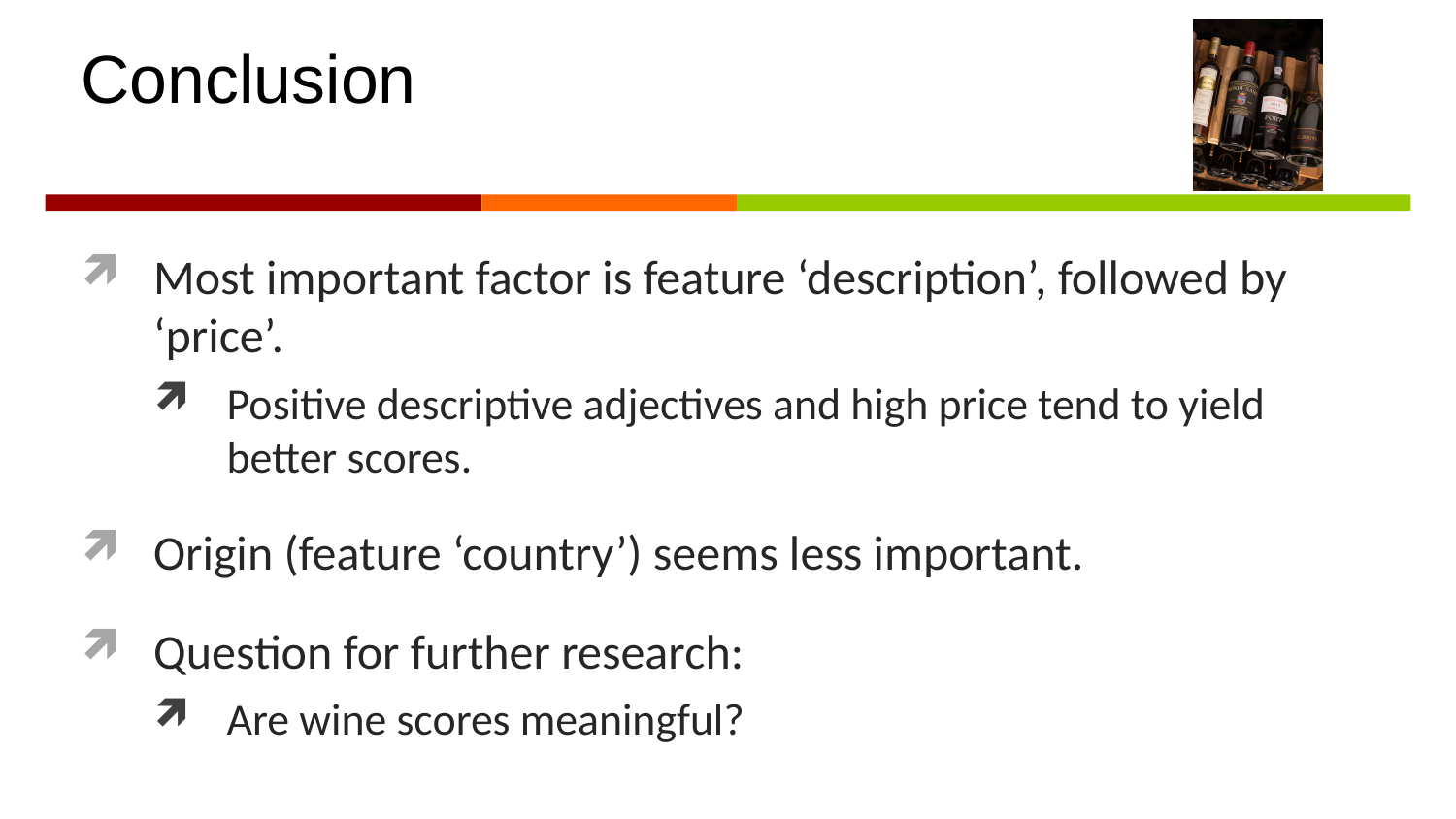

# Conclusion

Most important factor is feature ‘description’, followed by ‘price’.
Positive descriptive adjectives and high price tend to yield better scores.
Origin (feature ‘country’) seems less important.
Question for further research:
Are wine scores meaningful?